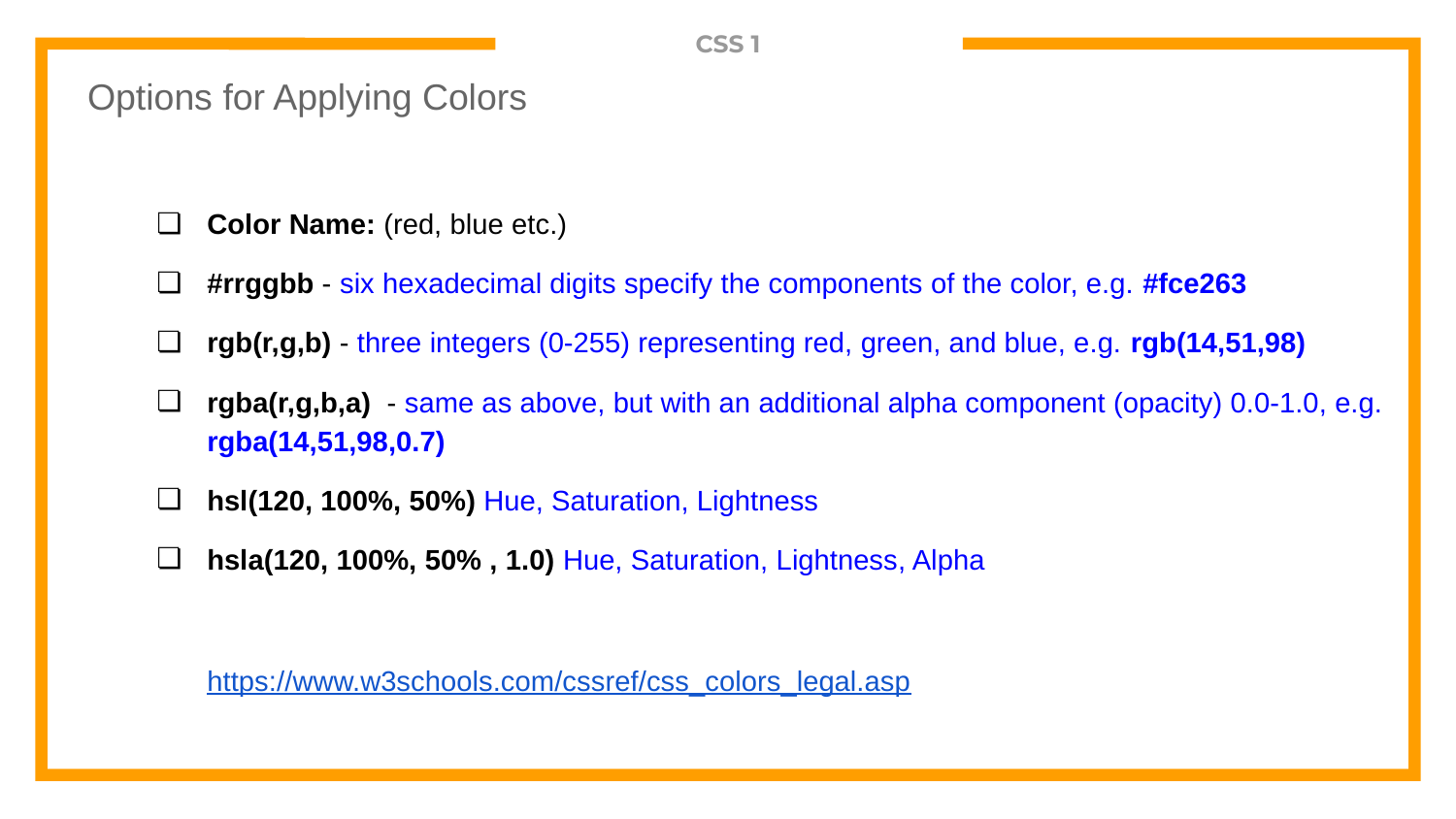

# CSS 1
Options for Applying Colors

Color Name: (red, blue etc.)
#rrggbb - six hexadecimal digits specify the components of the color, e.g. #fce263
rgb(r,g,b) - three integers (0-255) representing red, green, and blue, e.g. rgb(14,51,98)
rgba(r,g,b,a)  - same as above, but with an additional alpha component (opacity) 0.0-1.0, e.g. rgba(14,51,98,0.7)
hsl(120, 100%, 50%) Hue, Saturation, Lightness
hsla(120, 100%, 50% , 1.0) Hue, Saturation, Lightness, Alpha

https://www.w3schools.com/cssref/css_colors_legal.asp